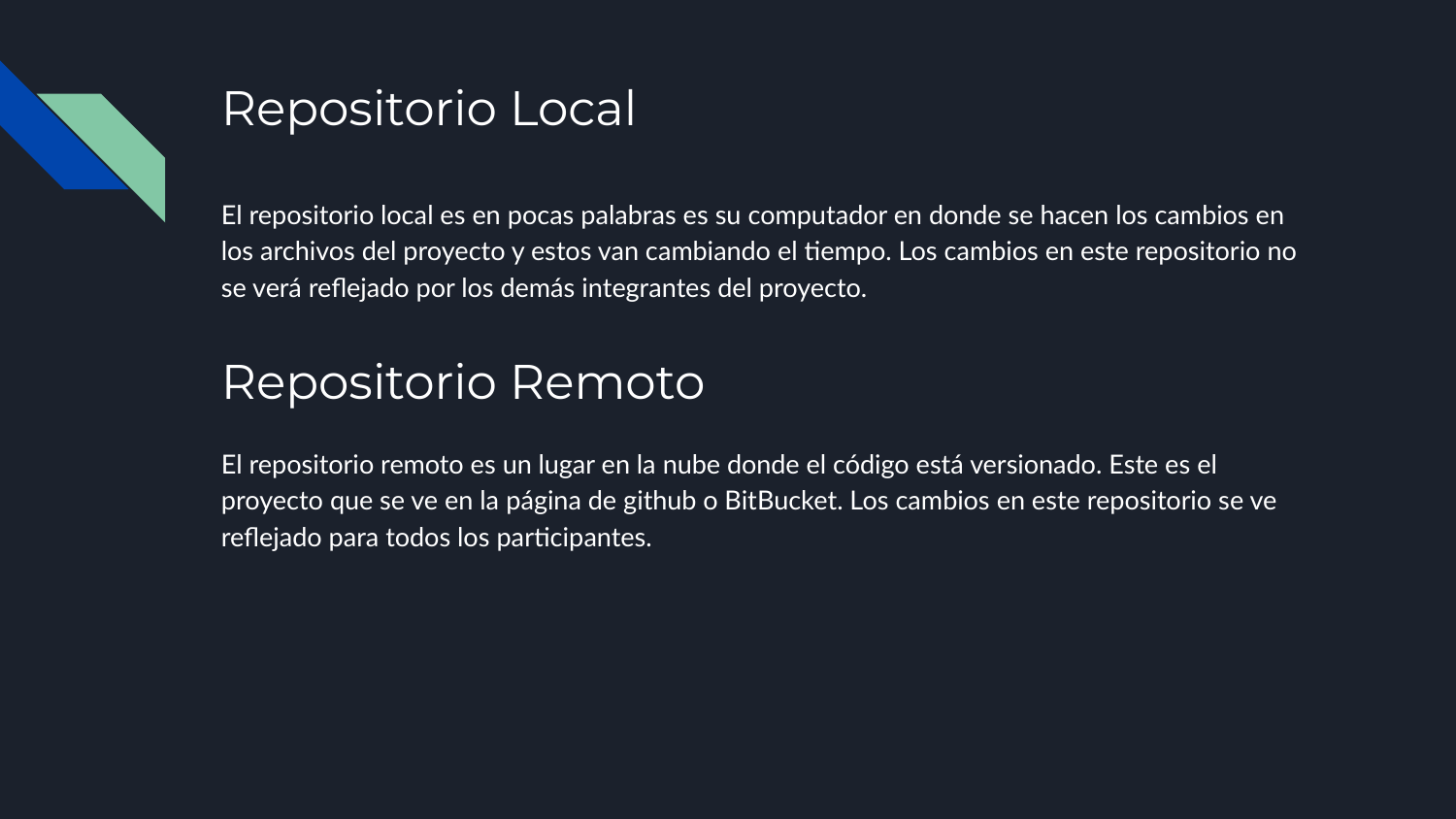

# Repositorio Local
El repositorio local es en pocas palabras es su computador en donde se hacen los cambios en los archivos del proyecto y estos van cambiando el tiempo. Los cambios en este repositorio no se verá reflejado por los demás integrantes del proyecto.
Repositorio Remoto
El repositorio remoto es un lugar en la nube donde el código está versionado. Este es el proyecto que se ve en la página de github o BitBucket. Los cambios en este repositorio se ve reflejado para todos los participantes.